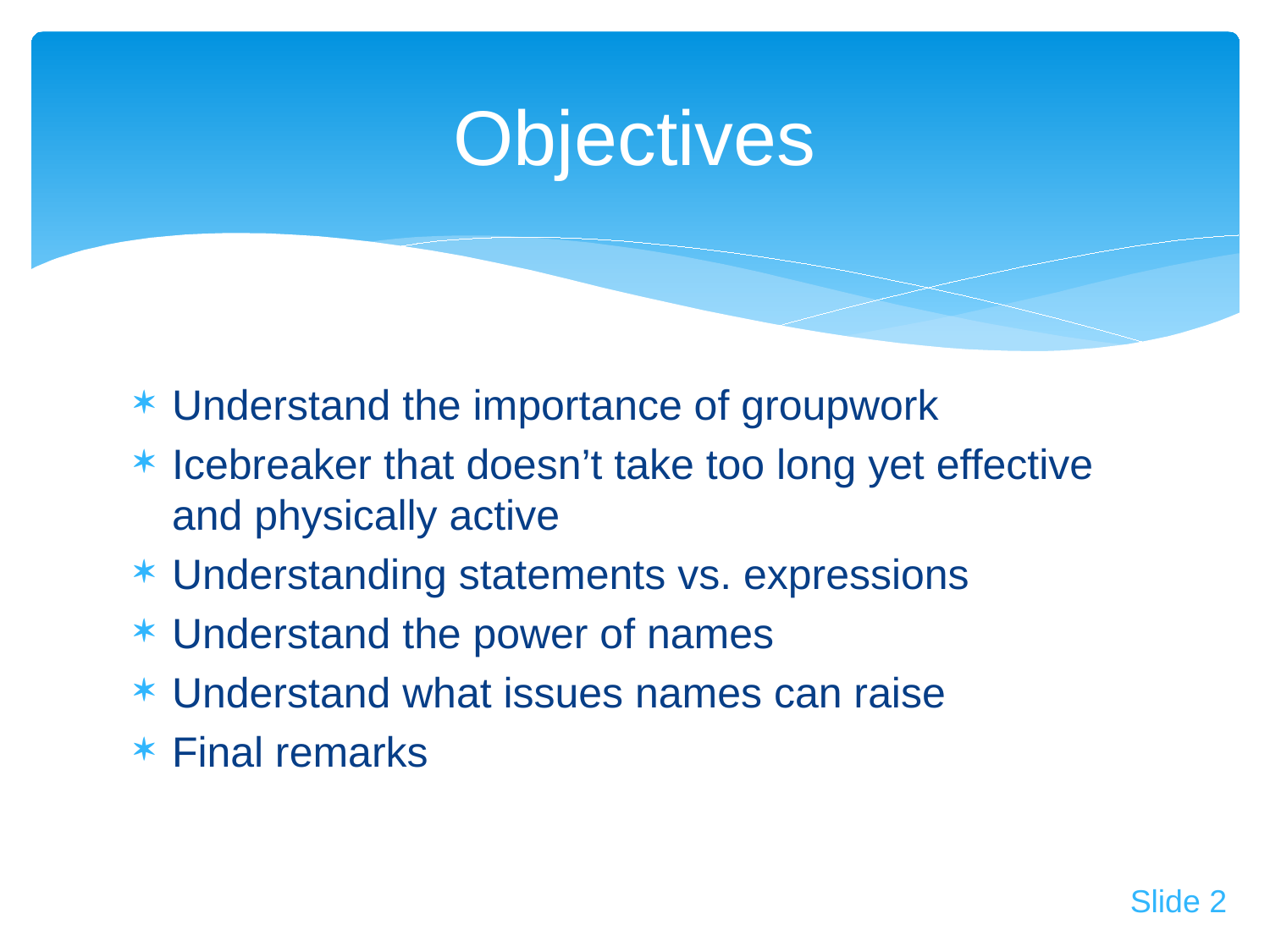

# Objectives
Understand the importance of groupwork
Icebreaker that doesn’t take too long yet effective and physically active
Understanding statements vs. expressions
Understand the power of names
Understand what issues names can raise
Final remarks

Slide 2